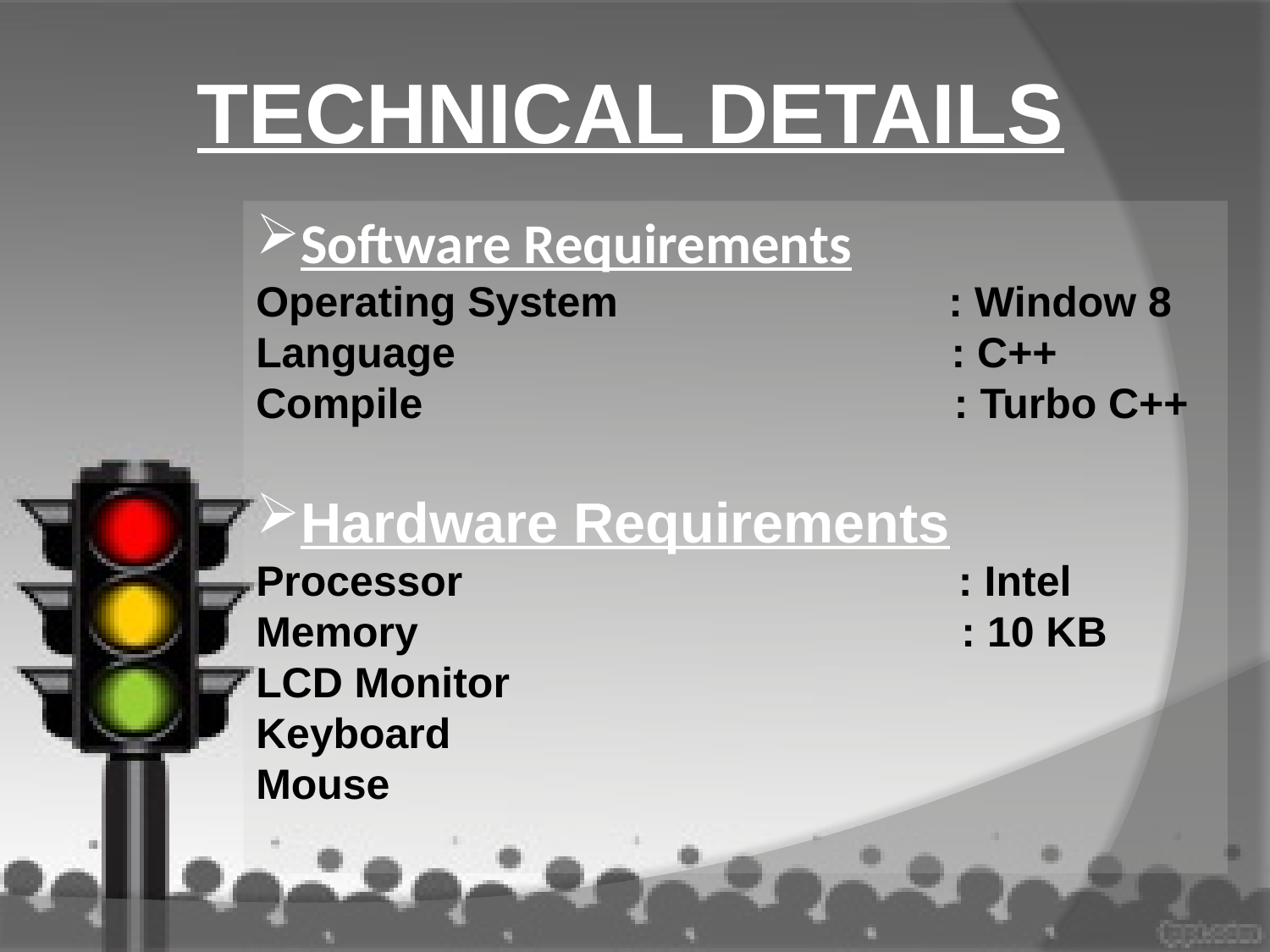

TECHNICAL DETAILS
Software Requirements
Operating System                            : Window 8
Language                                          : C++
Compile                                             : Turbo C++

Hardware Requirements
Processor                                          : Intel
Memory                                              : 10 KB
LCD Monitor
Keyboard
Mouse